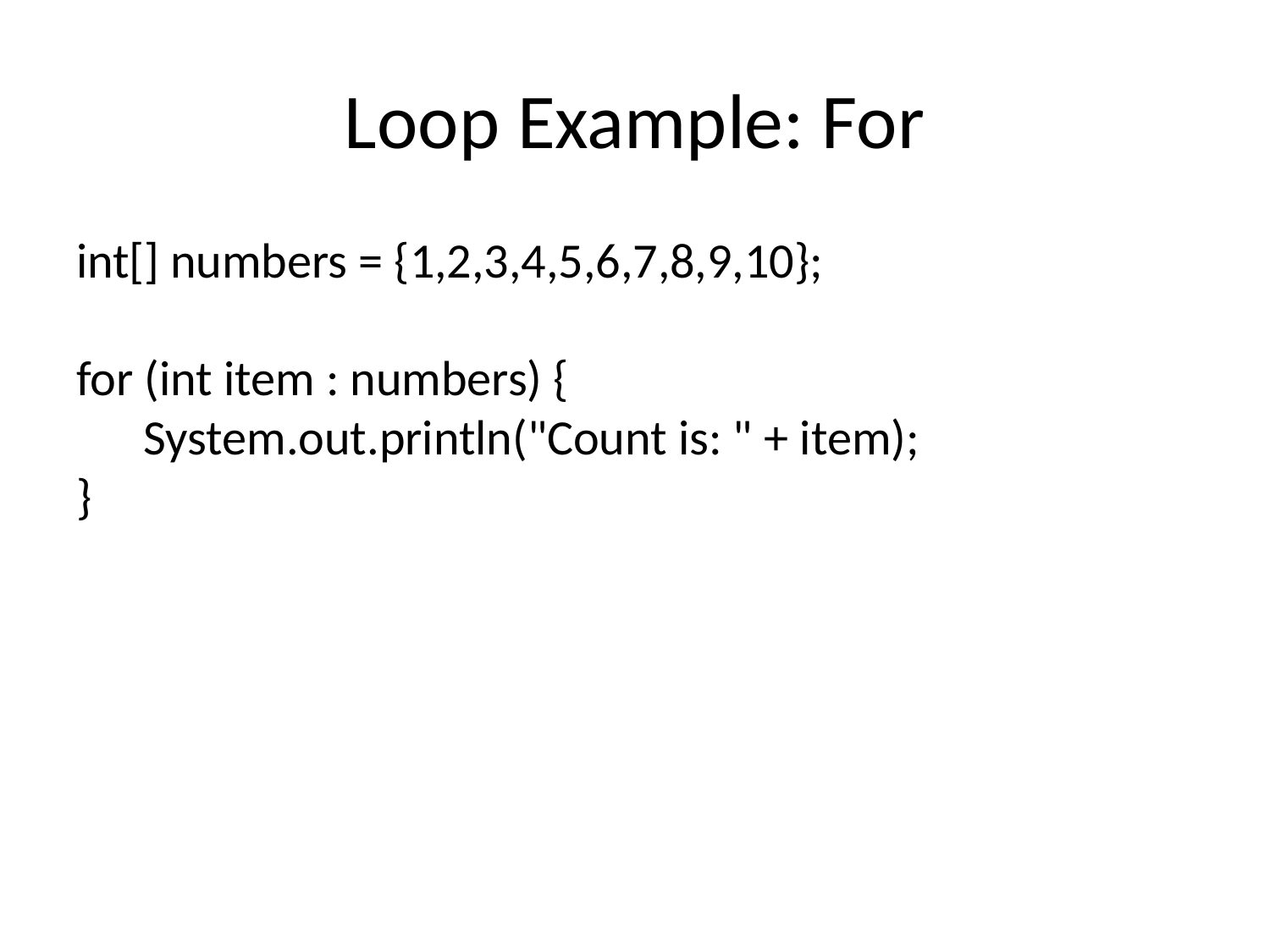

# Loop Example: For
int[] numbers = {1,2,3,4,5,6,7,8,9,10};

for (int item : numbers) {
      System.out.println("Count is: " + item);
}